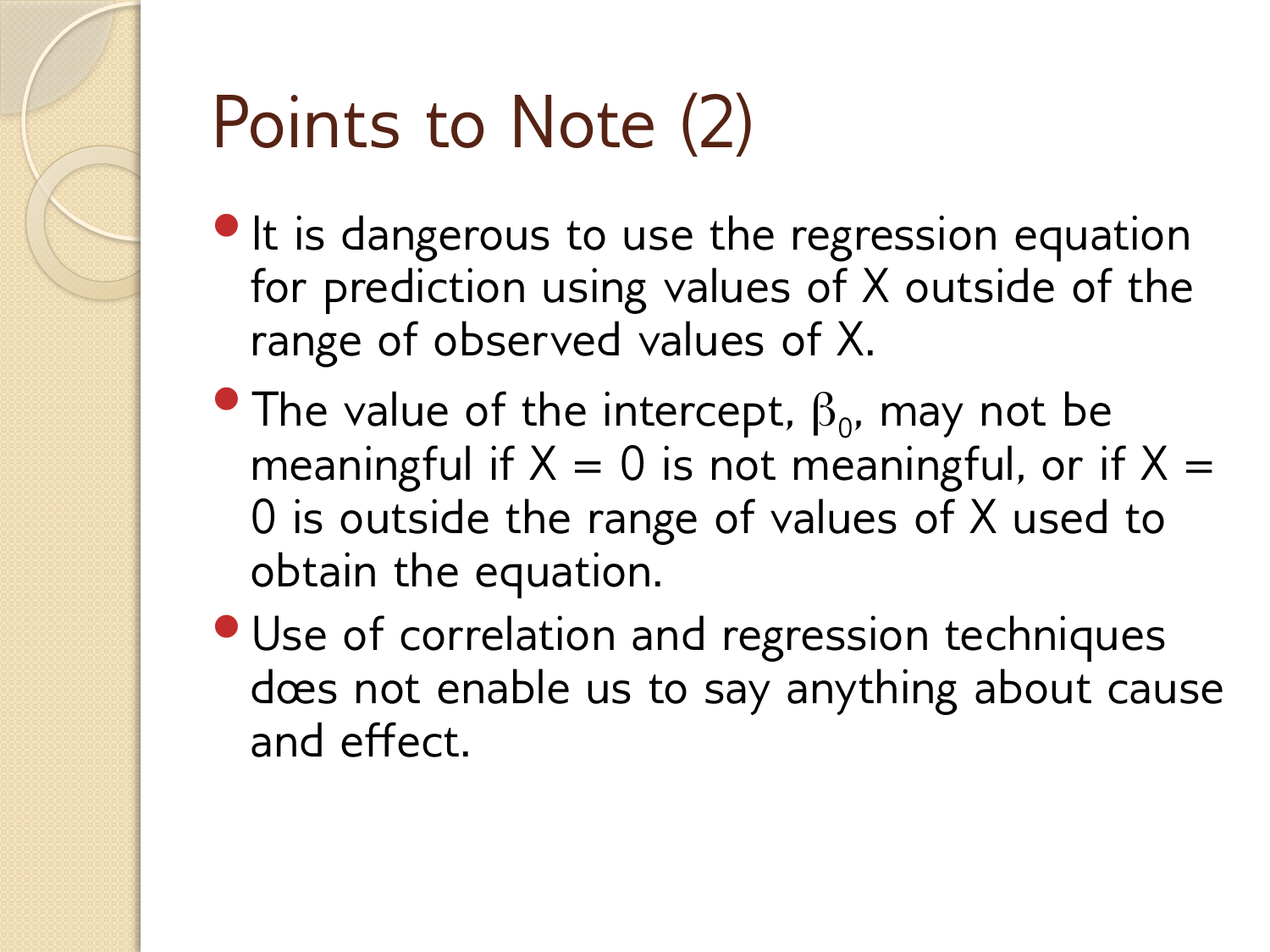

# Points to Note (2)
It is dangerous to use the regression equation for prediction using values of X outside of the range of observed values of X.
The value of the intercept, β0, may not be meaningful if X = 0 is not meaningful, or if X = 0 is outside the range of values of X used to obtain the equation.
Use of correlation and regression techniques does not enable us to say anything about cause and effect.